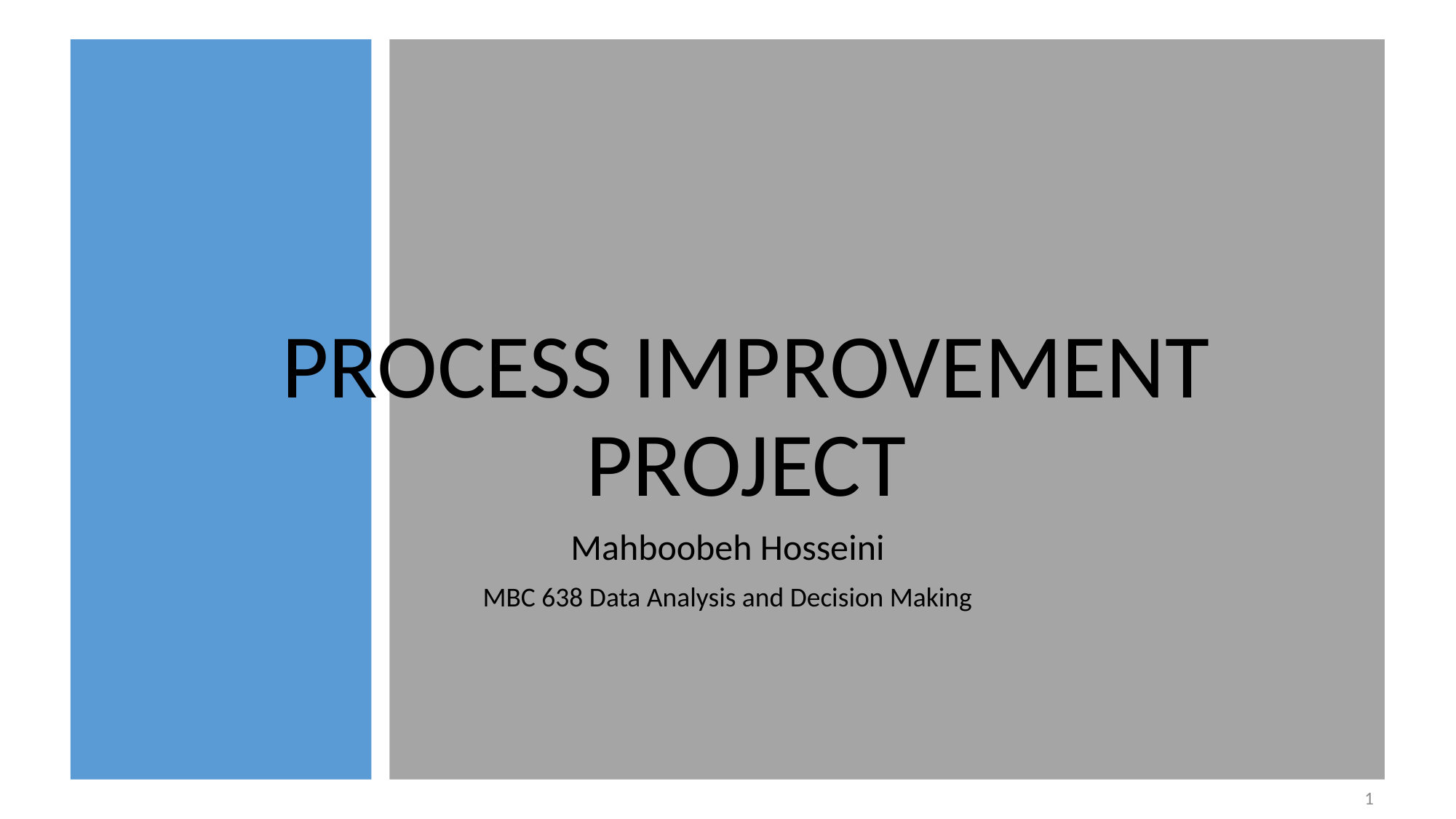

# PROCESS IMPROVEMENT PROJECT
Mahboobeh Hosseini
MBC 638 Data Analysis and Decision Making

1